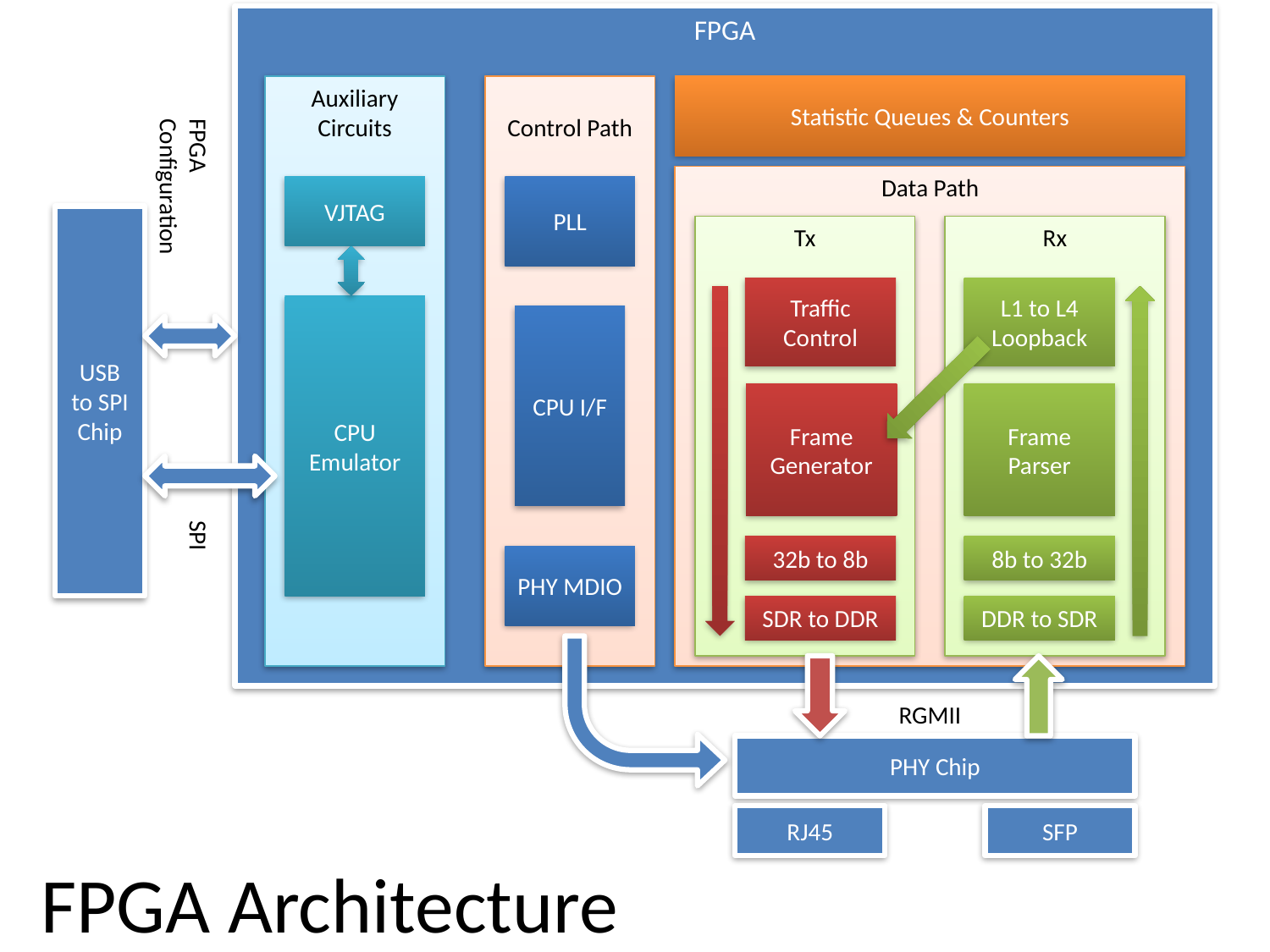

FPGA
Auxiliary Circuits

Control Path
Statistic Queues & Counters
FPGA Configuration
Data Path
VJTAG
PLL
USB to SPI Chip
Tx
Rx

Traffic Control
L1 to L4 Loopback

CPU Emulator
CPU I/F

Frame Generator
Frame Parser

SPI
32b to 8b
8b to 32b
PHY MDIO
SDR to DDR
DDR to SDR

RGMII
PHY Chip
RJ45
SFP
FPGA Architecture